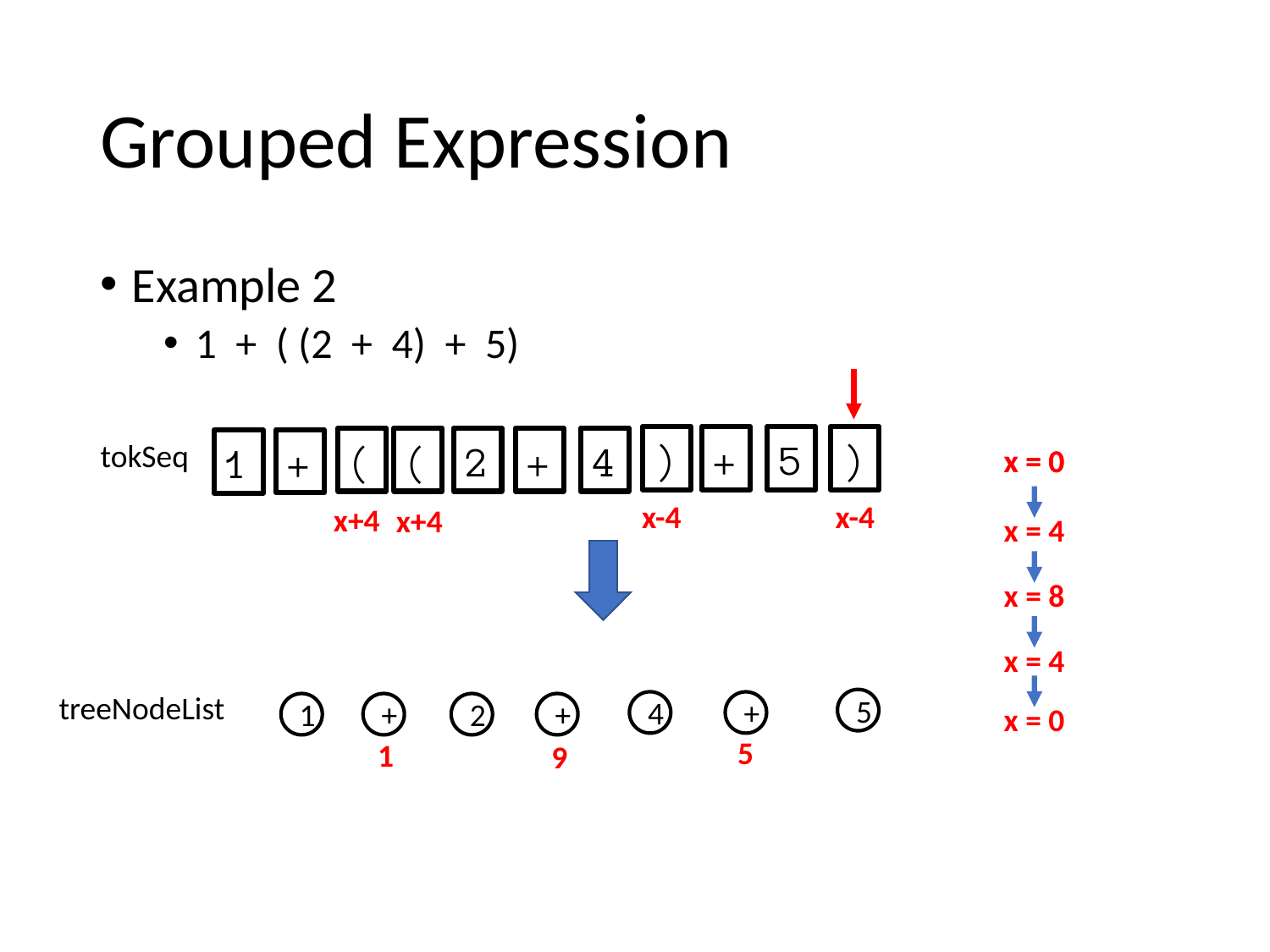

# Grouped Expression
Example 2
1  +  ( (2  +  4)  +  5)

+
)
5
)
(
2
4
+
(
tokSeq
+
1
x = 0
x = 0

x-4
x-4
x+4
x+4
x = 4

x = 8
x = 4
treeNodeList
5
4
+
1
+
2
+
x = 0
5
1
9